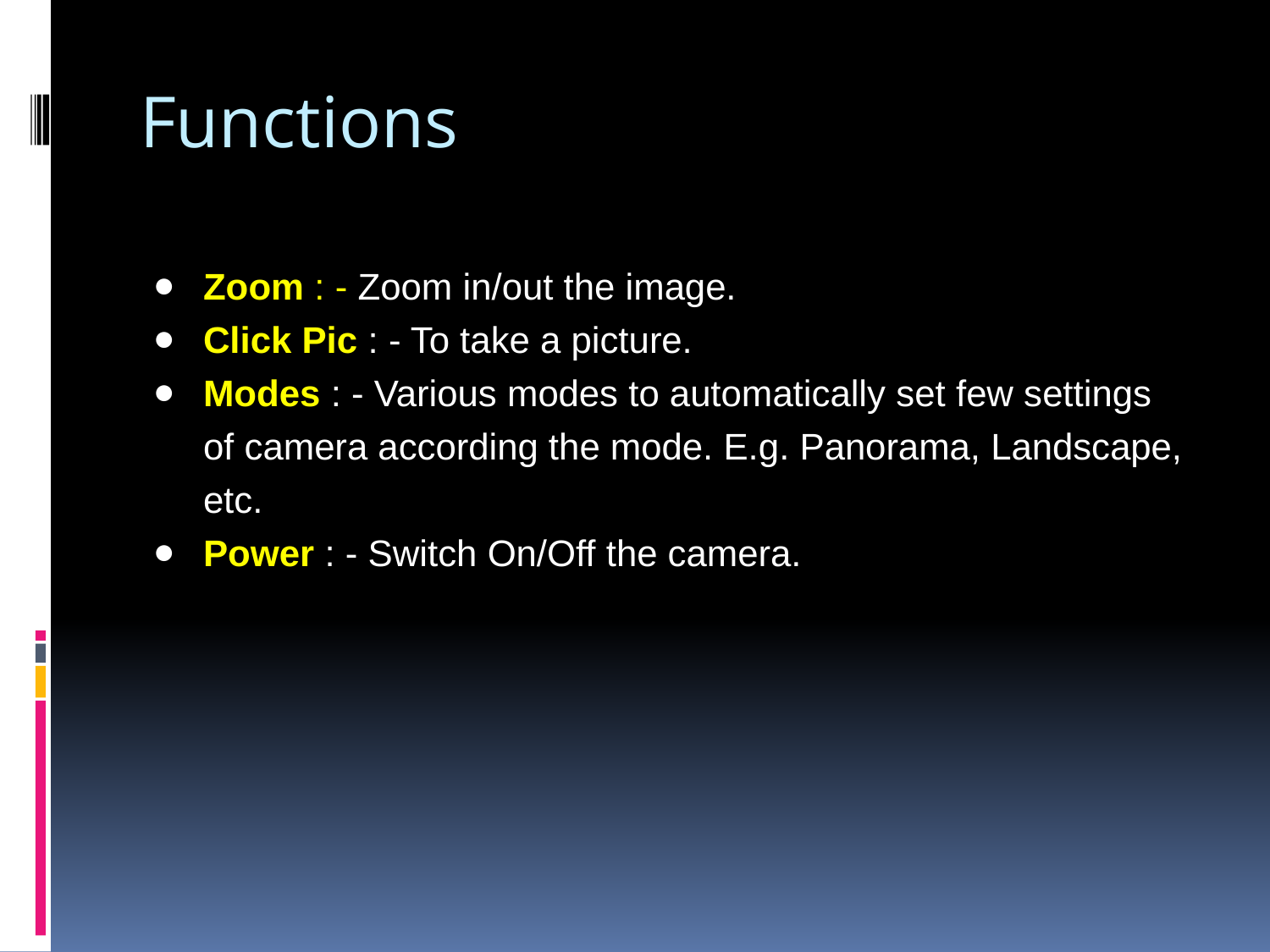

# Functions
Zoom : - Zoom in/out the image.
Click Pic : - To take a picture.
Modes : - Various modes to automatically set few settings of camera according the mode. E.g. Panorama, Landscape, etc.
Power : - Switch On/Off the camera.